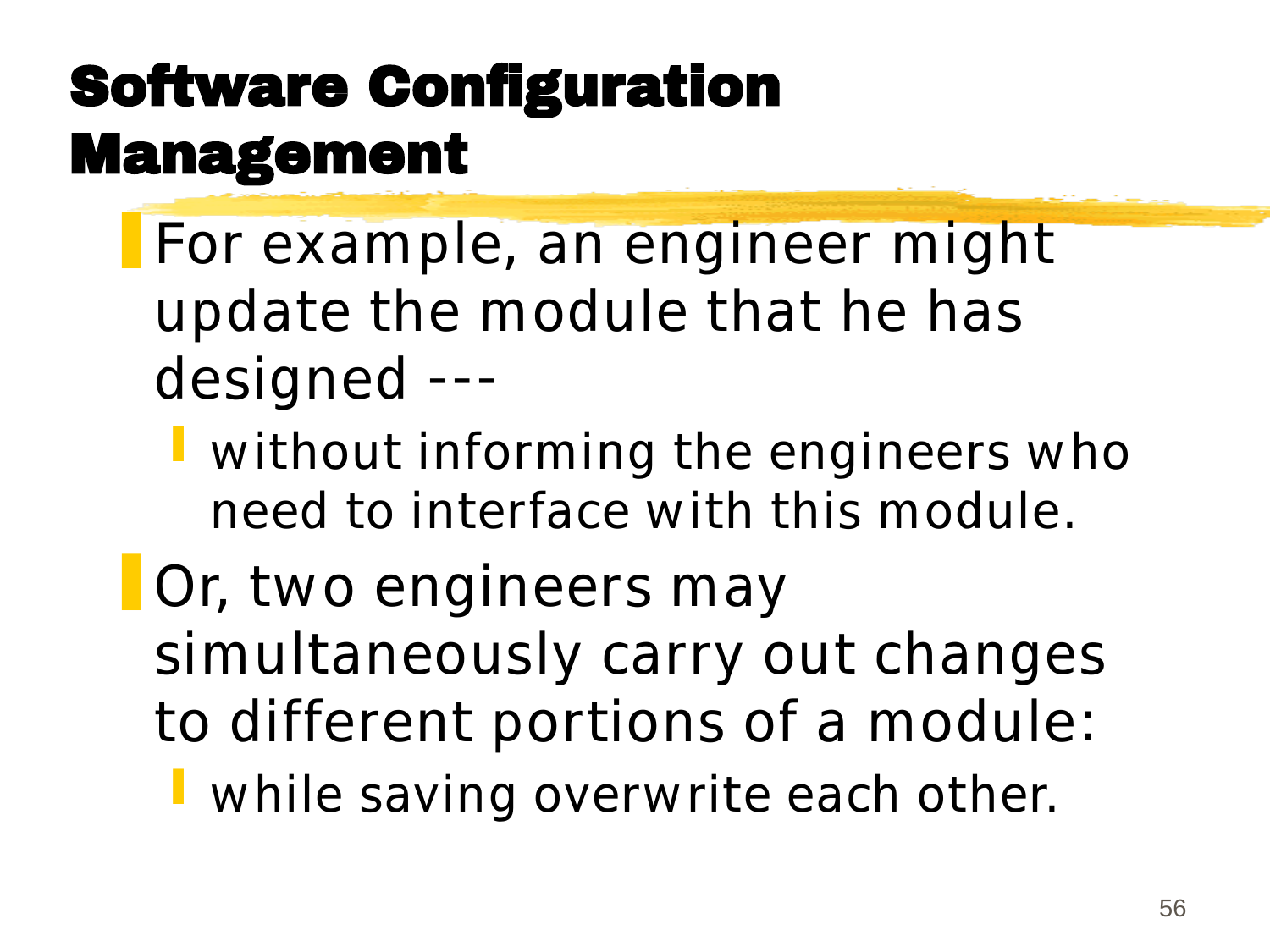

# Software Configuration Management
For example, an engineer might update the module that he has designed ---
without informing the engineers who need to interface with this module.
Or, two engineers may simultaneously carry out changes to different portions of a module:
while saving overwrite each other.
56